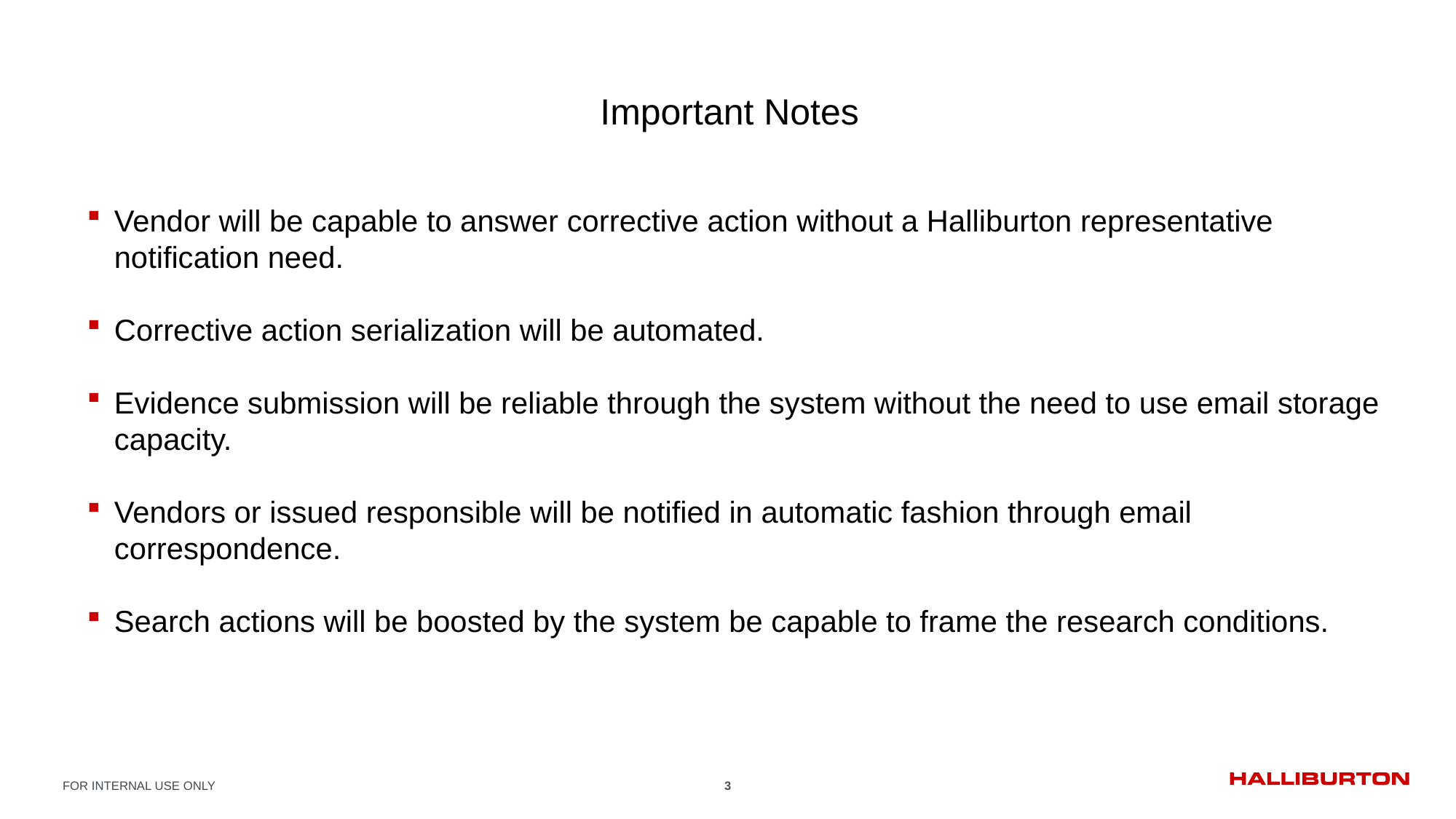

# Important Notes
Vendor will be capable to answer corrective action without a Halliburton representative notification need.

Corrective action serialization will be automated.

Evidence submission will be reliable through the system without the need to use email storage capacity.

Vendors or issued responsible will be notified in automatic fashion through email correspondence.

Search actions will be boosted by the system be capable to frame the research conditions.